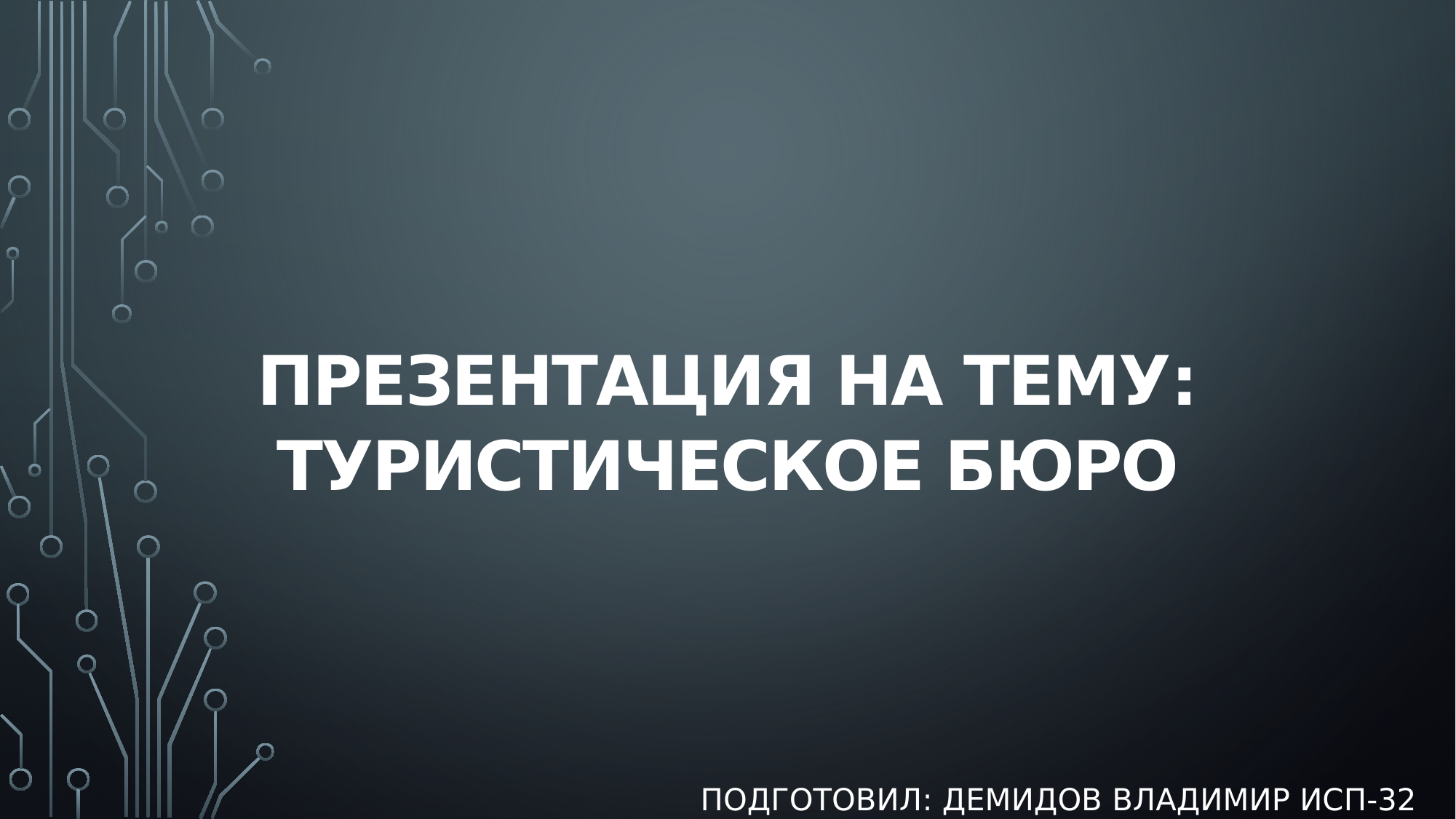

Презентация на тему:
Туристическое бюро
ПОДГОТОВИЛ: Демидов владимир исп-32